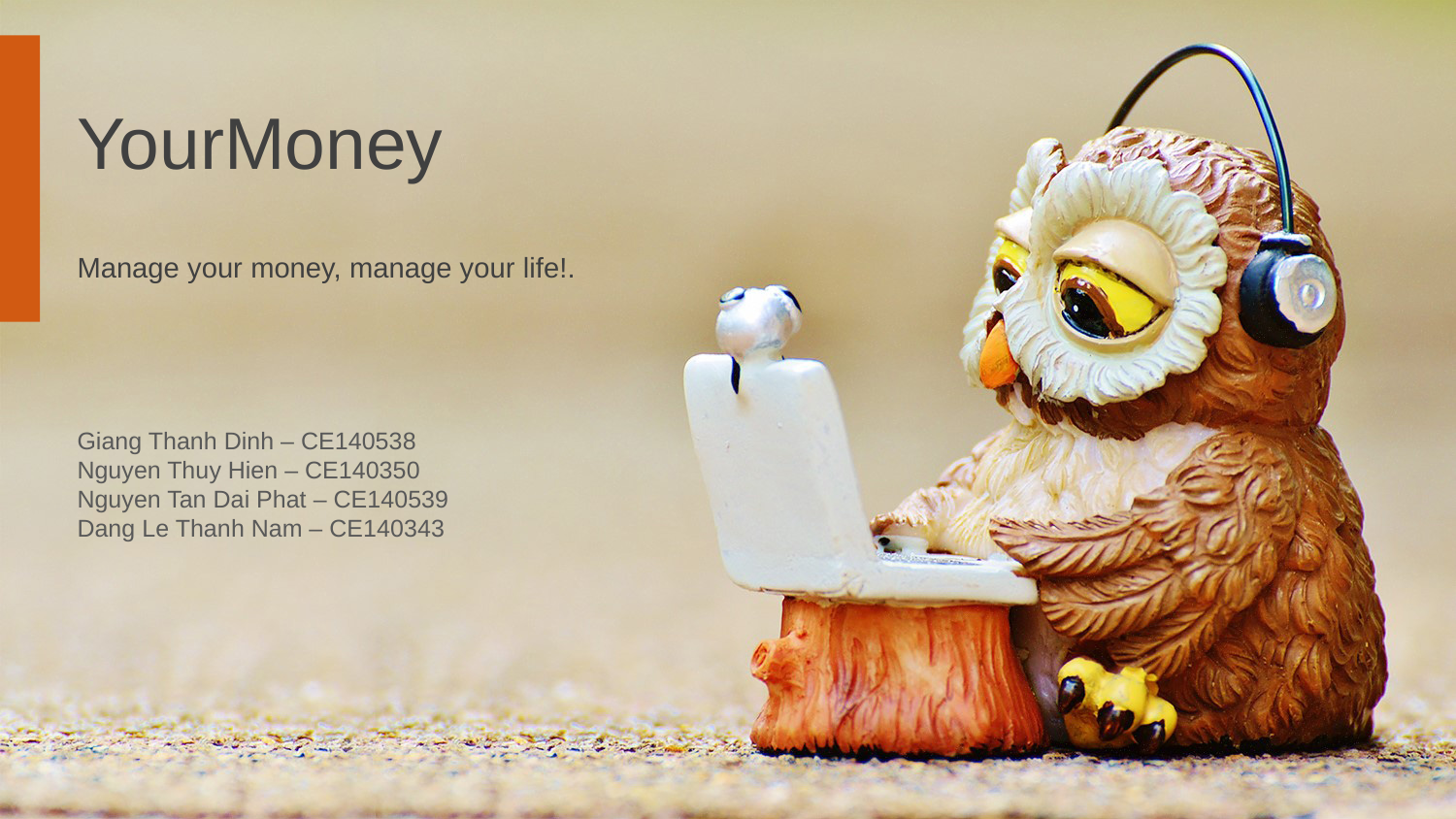

YourMoney
Manage your money, manage your life!.
Giang Thanh Dinh – CE140538
Nguyen Thuy Hien – CE140350
Nguyen Tan Dai Phat – CE140539
Dang Le Thanh Nam – CE140343